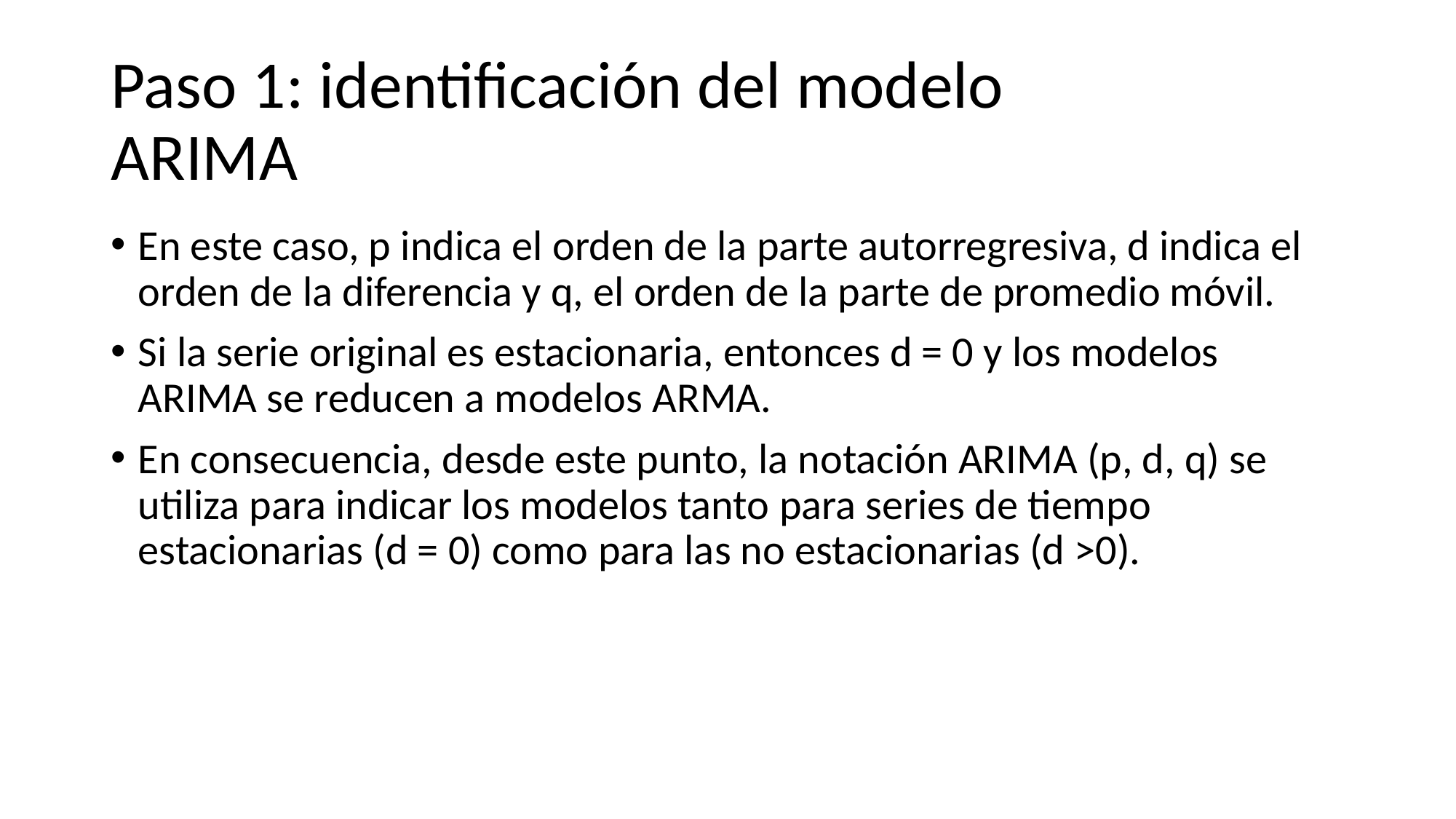

# Paso 1: identificación del modelo ARIMA
En este caso, p indica el orden de la parte autorregresiva, d indica el orden de la diferencia y q, el orden de la parte de promedio móvil.
Si la serie original es estacionaria, entonces d = 0 y los modelos ARIMA se reducen a modelos ARMA.
En consecuencia, desde este punto, la notación ARIMA (p, d, q) se utiliza para indicar los modelos tanto para series de tiempo estacionarias (d = 0) como para las no estacionarias (d >0).